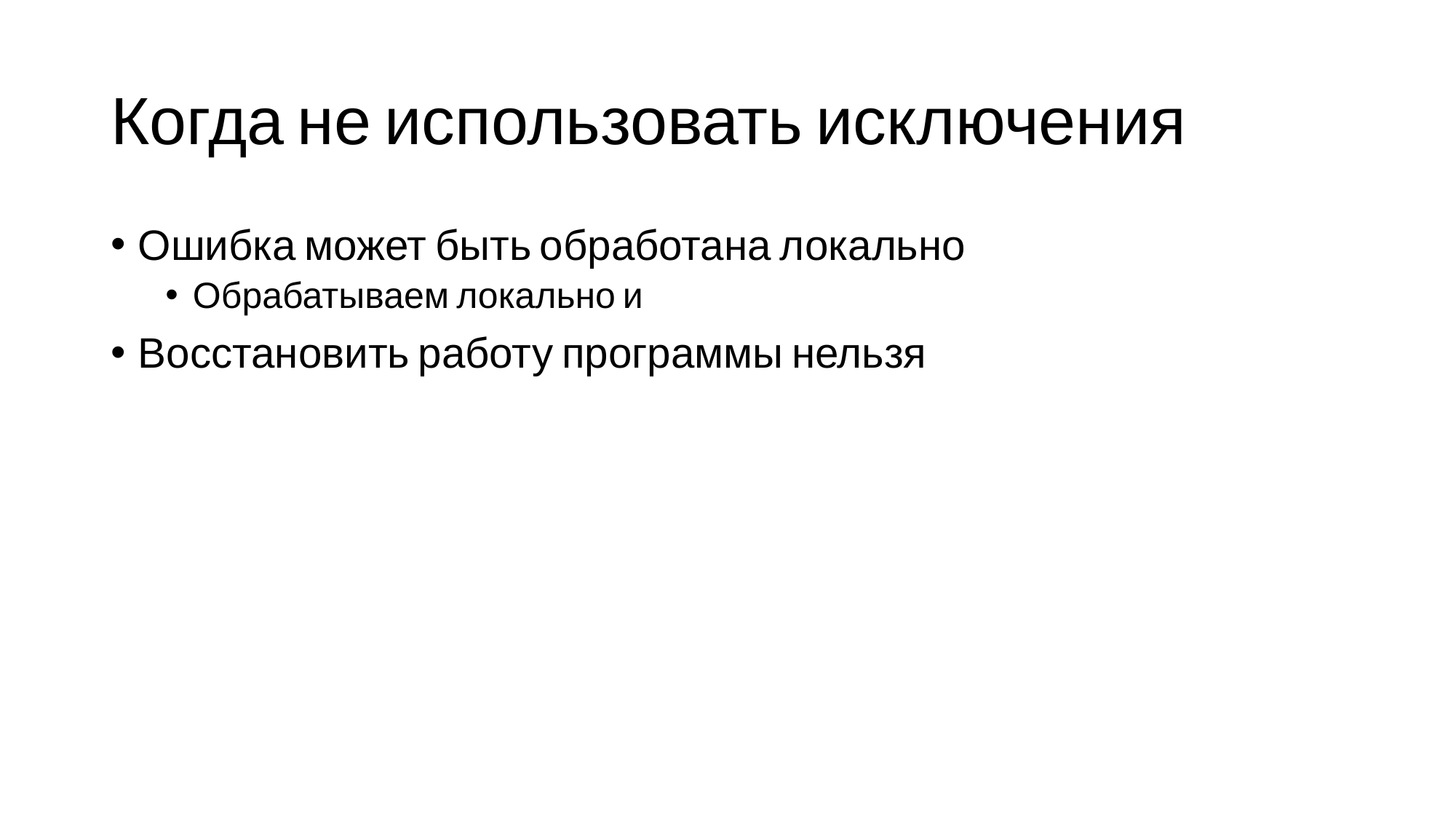

# Когда не использовать исключения
Ошибка может быть обработана локально
Обрабатываем локально и
Восстановить работу программы нельзя